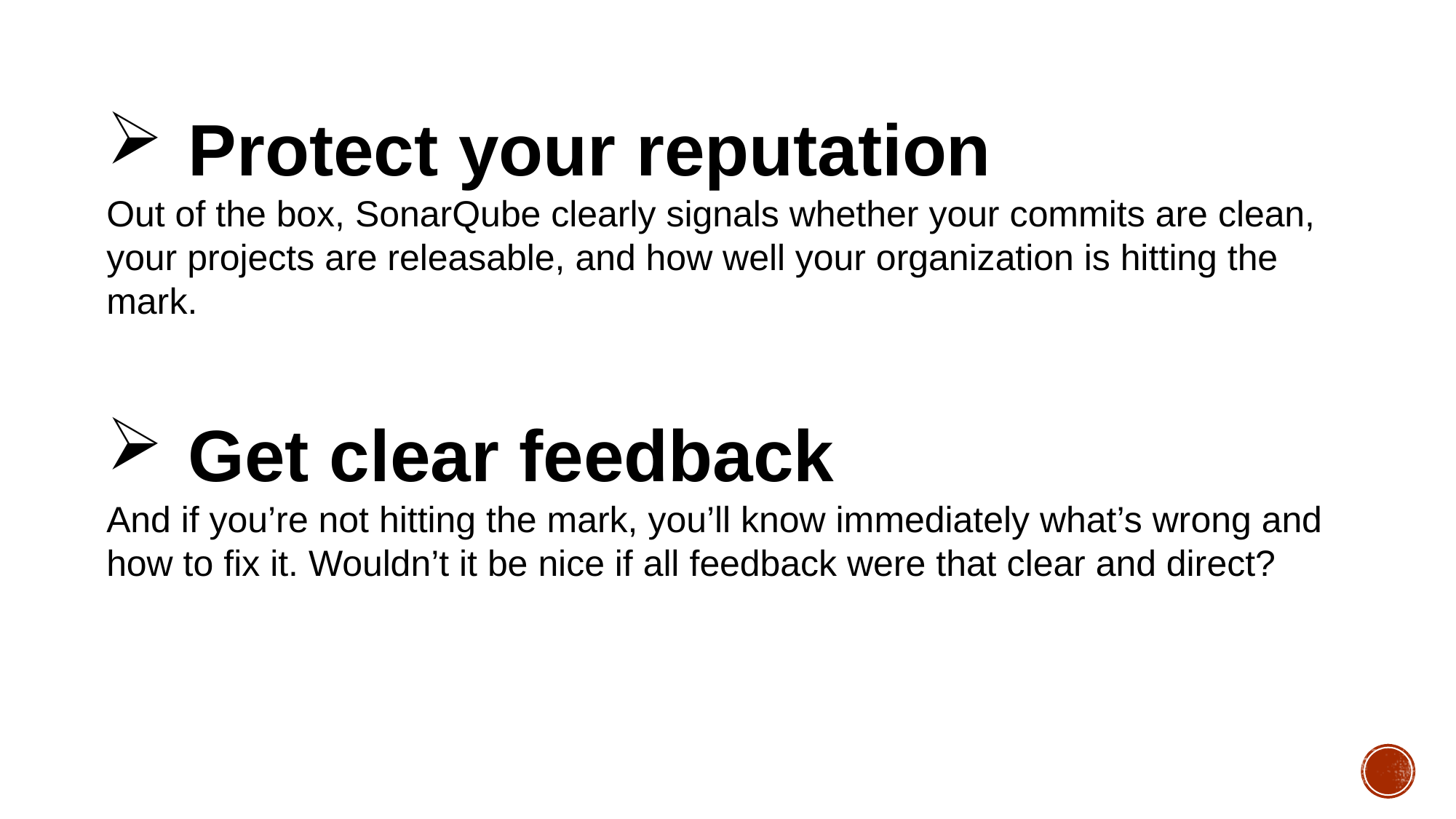

Protect your reputation
Out of the box, SonarQube clearly signals whether your commits are clean, your projects are releasable, and how well your organization is hitting the mark.

Get clear feedback
And if you’re not hitting the mark, you’ll know immediately what’s wrong and how to fix it. Wouldn’t it be nice if all feedback were that clear and direct?